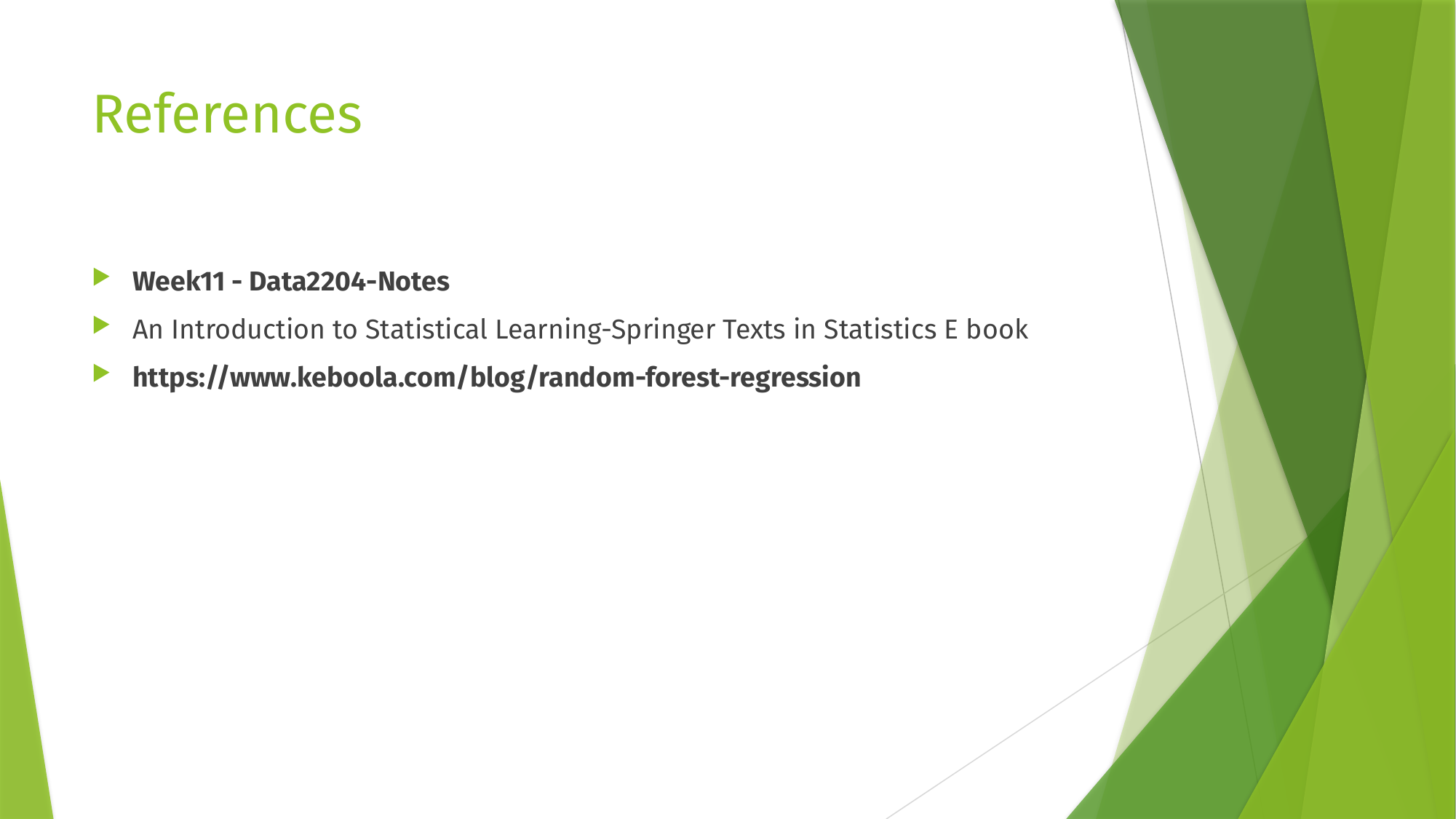

# References
Week11 - Data2204-Notes
An Introduction to Statistical Learning-Springer Texts in Statistics E book
https://www.keboola.com/blog/random-forest-regression